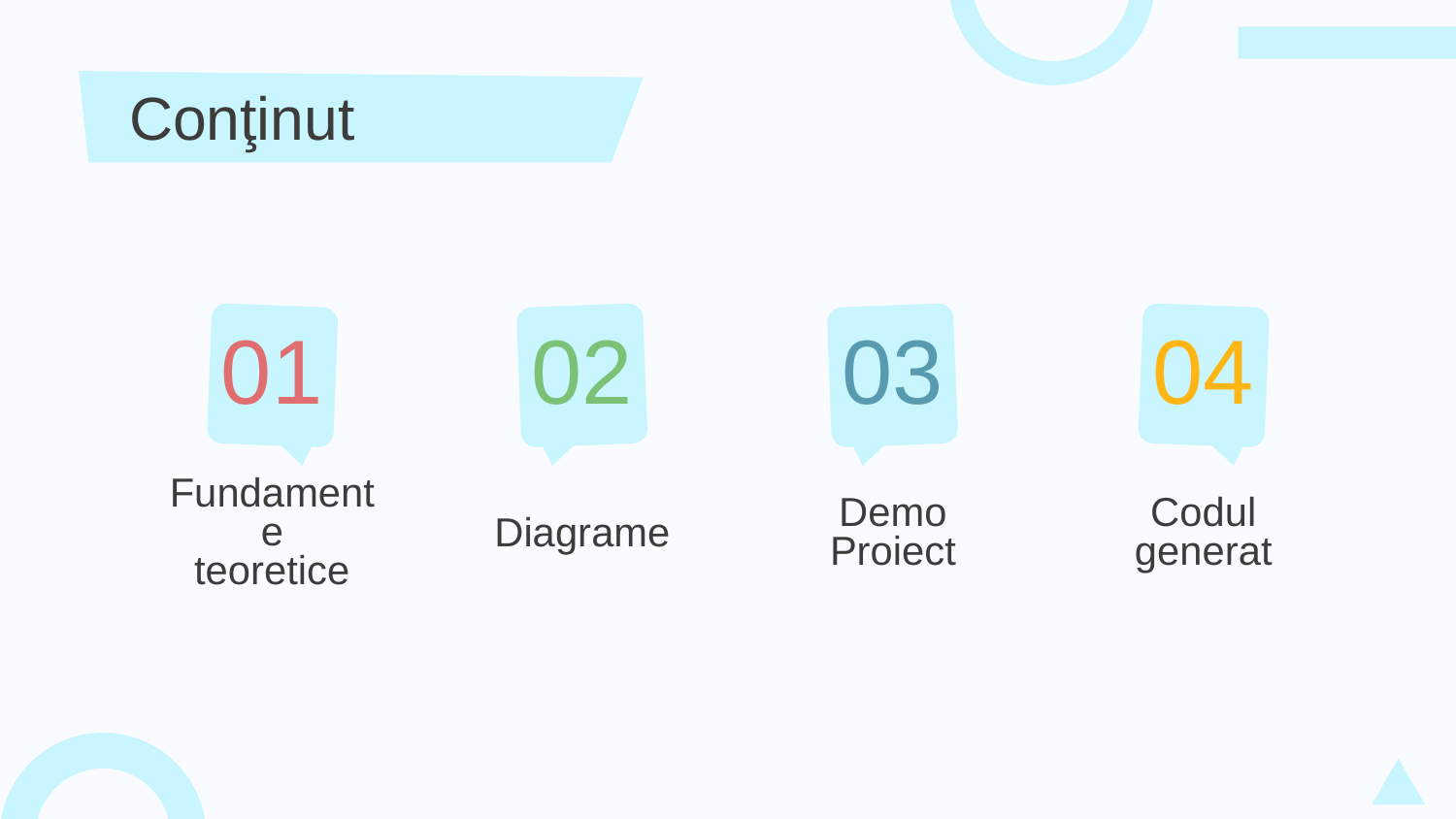

Conţinut

# 01
02
03
04
Fundamente
teoretice
Demo Proiect
Codul generat
Diagrame